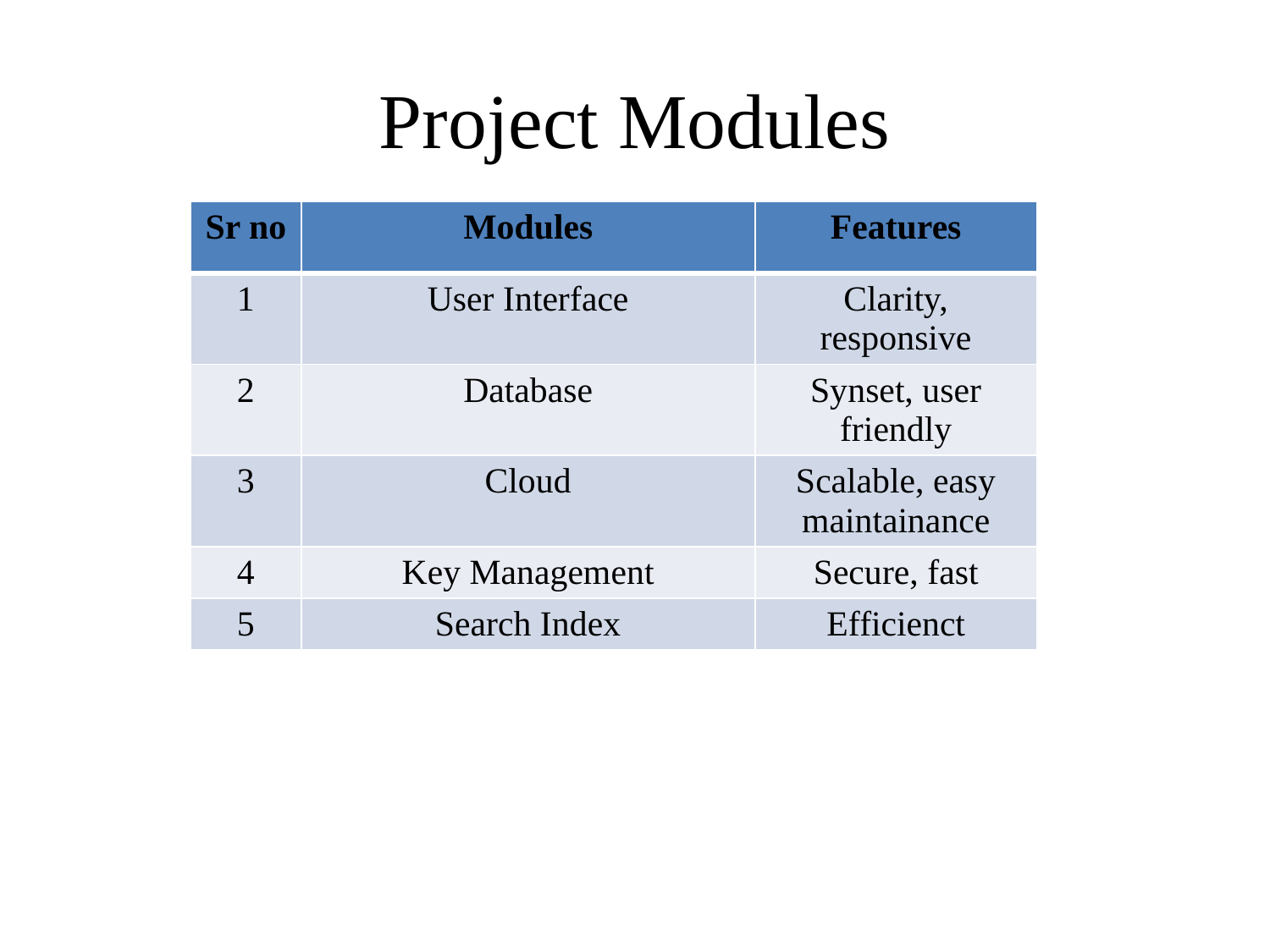

Project Modules
| Sr no | Modules | Features |
| --- | --- | --- |
| 1 | User Interface | Clarity, responsive |
| 2 | Database | Synset, user friendly |
| 3 | Cloud | Scalable, easy maintainance |
| 4 | Key Management | Secure, fast |
| 5 | Search Index | Efficienct |